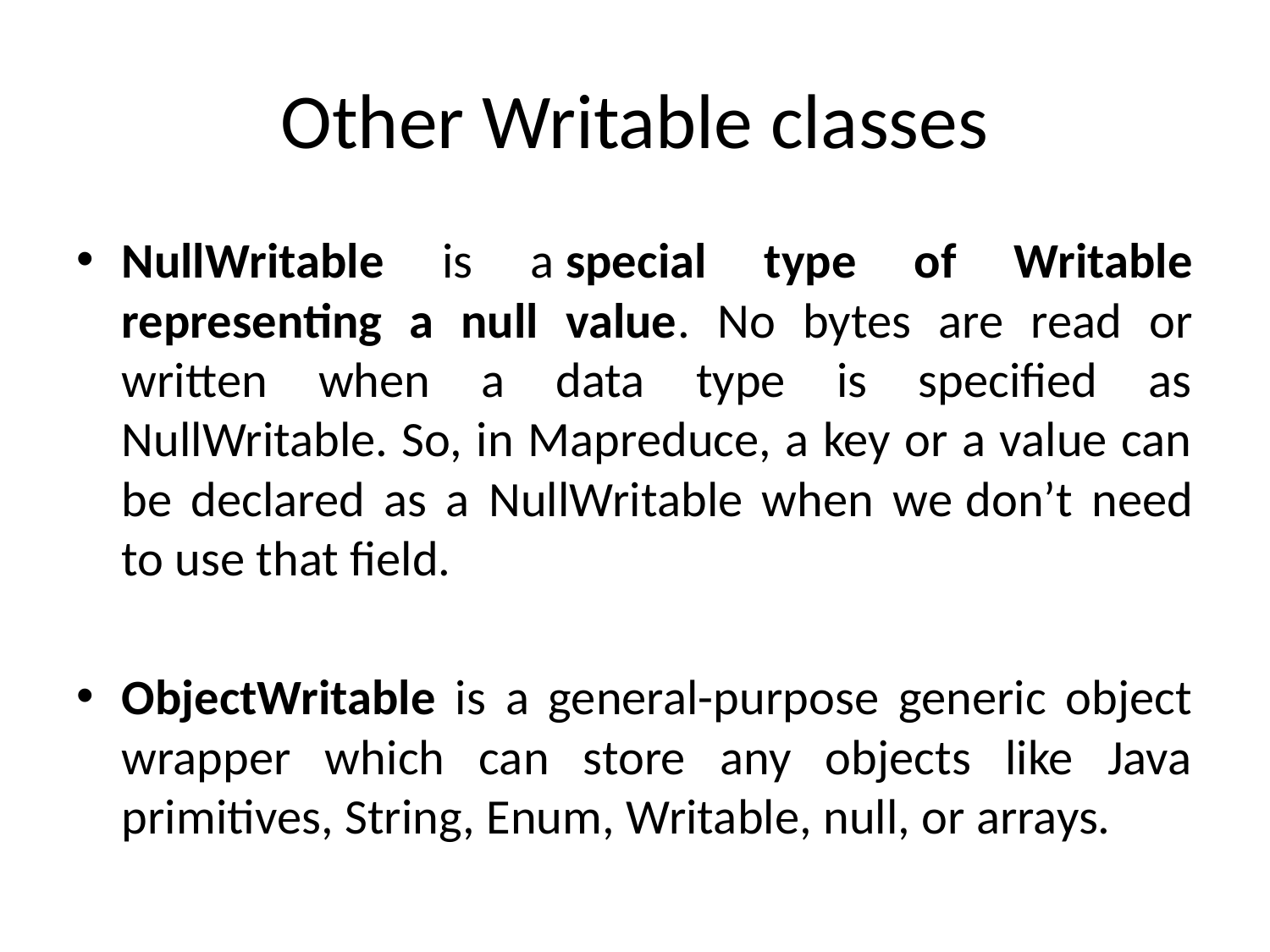

# Other Writable classes
NullWritable is a special type of Writable representing a null value. No bytes are read or written when a data type is specified as NullWritable. So, in Mapreduce, a key or a value can be declared as a NullWritable when we don’t need to use that field.

ObjectWritable is a general-purpose generic object wrapper which can store any objects like Java primitives, String, Enum, Writable, null, or arrays.